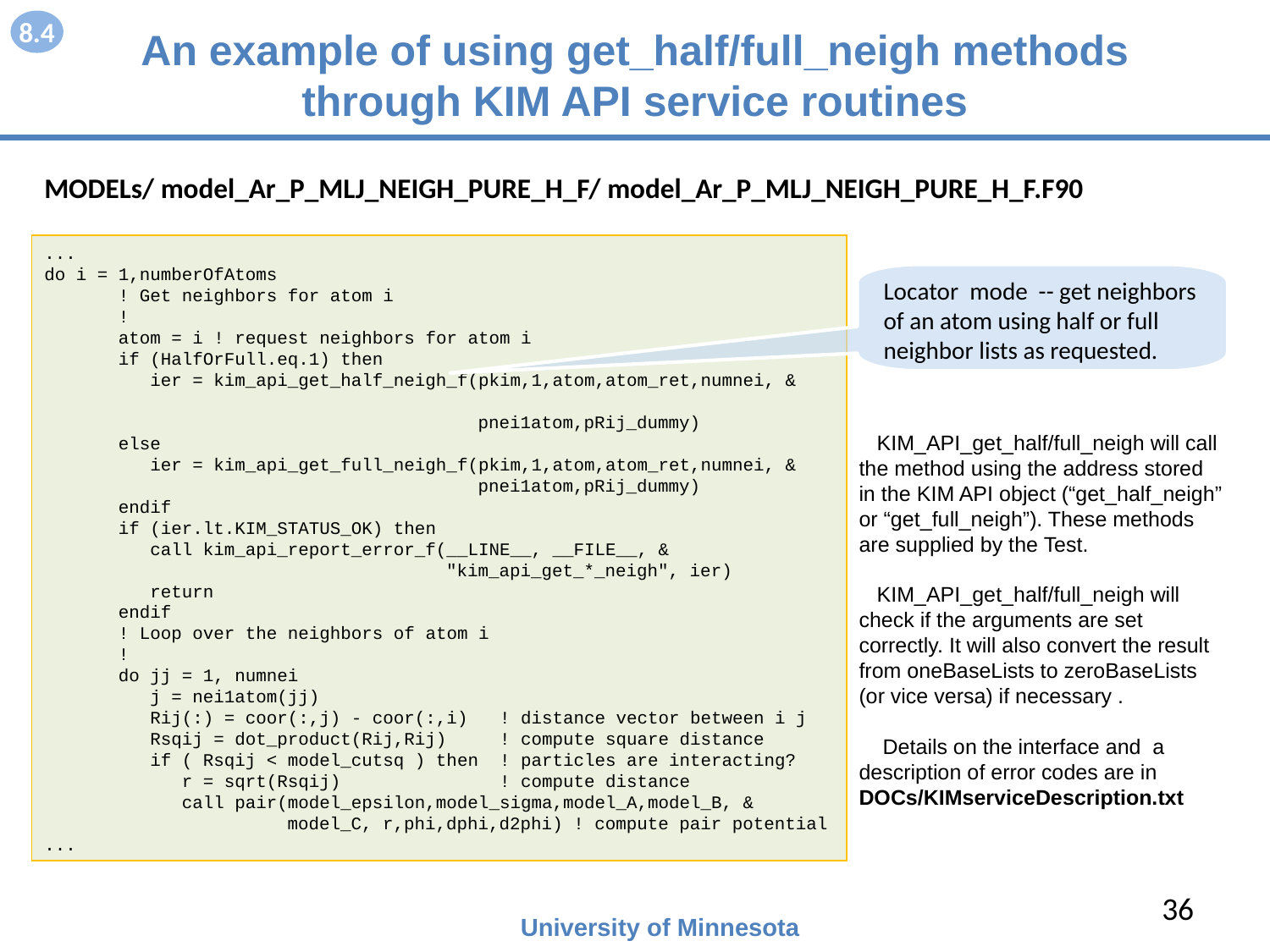

8.4
# An example of using get_half/full_neigh methods through KIM API service routines
MODELs/ model_Ar_P_MLJ_NEIGH_PURE_H_F/ model_Ar_P_MLJ_NEIGH_PURE_H_F.F90
...
do i = 1,numberOfAtoms
       ! Get neighbors for atom i
       !
       atom = i ! request neighbors for atom i
       if (HalfOrFull.eq.1) then
          ier = kim_api_get_half_neigh_f(pkim,1,atom,atom_ret,numnei, &
                                         pnei1atom,pRij_dummy)
       else
          ier = kim_api_get_full_neigh_f(pkim,1,atom,atom_ret,numnei, &
                                         pnei1atom,pRij_dummy)
       endif
       if (ier.lt.KIM_STATUS_OK) then
          call kim_api_report_error_f(__LINE__, __FILE__, &
                                      "kim_api_get_*_neigh", ier)
          return
       endif
       ! Loop over the neighbors of atom i
       !
       do jj = 1, numnei
          j = nei1atom(jj)
          Rij(:) = coor(:,j) - coor(:,i)   ! distance vector between i j
          Rsqij = dot_product(Rij,Rij)     ! compute square distance
          if ( Rsqij < model_cutsq ) then  ! particles are interacting?
             r = sqrt(Rsqij)               ! compute distance
             call pair(model_epsilon,model_sigma,model_A,model_B, &
                       model_C, r,phi,dphi,d2phi) ! compute pair potential
...

Locator  mode  -- get neighbors of an atom using half or full neighbor lists as requested.

   KIM_API_get_half/full_neigh will call the method using the address stored in the KIM API object (“get_half_neigh” or “get_full_neigh”). These methods are supplied by the Test.

   KIM_API_get_half/full_neigh will check if the arguments are set correctly. It will also convert the result from oneBaseLists to zeroBaseLists  (or vice versa) if necessary .

    Details on the interface and  a description of error codes are in
DOCs/KIMserviceDescription.txt

36
University of Minnesota